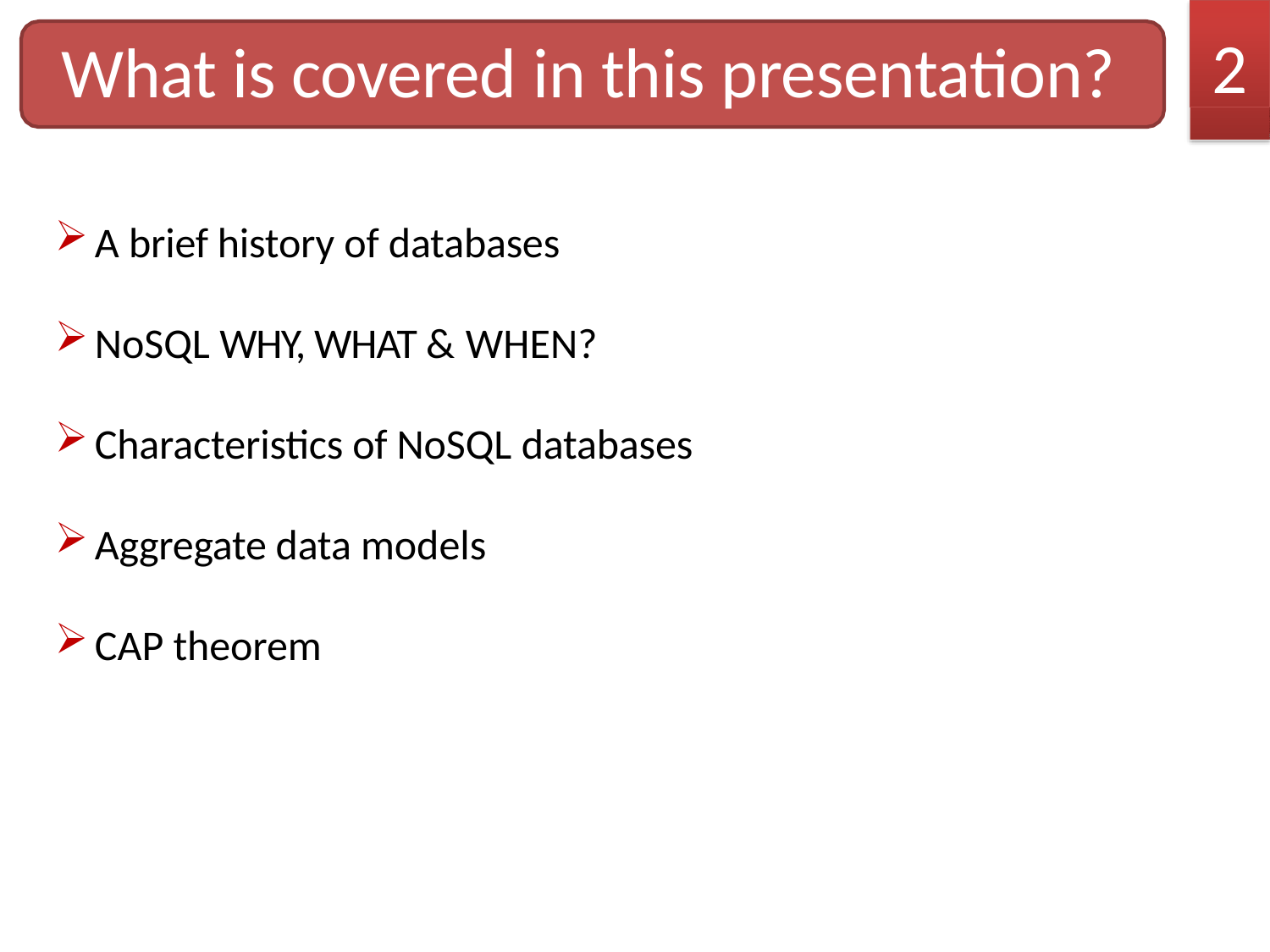

2

# What is covered in this presentation?
A brief history of databases

NoSQL WHY, WHAT & WHEN?

Characteristics of NoSQL databases

Aggregate data models

CAP theorem